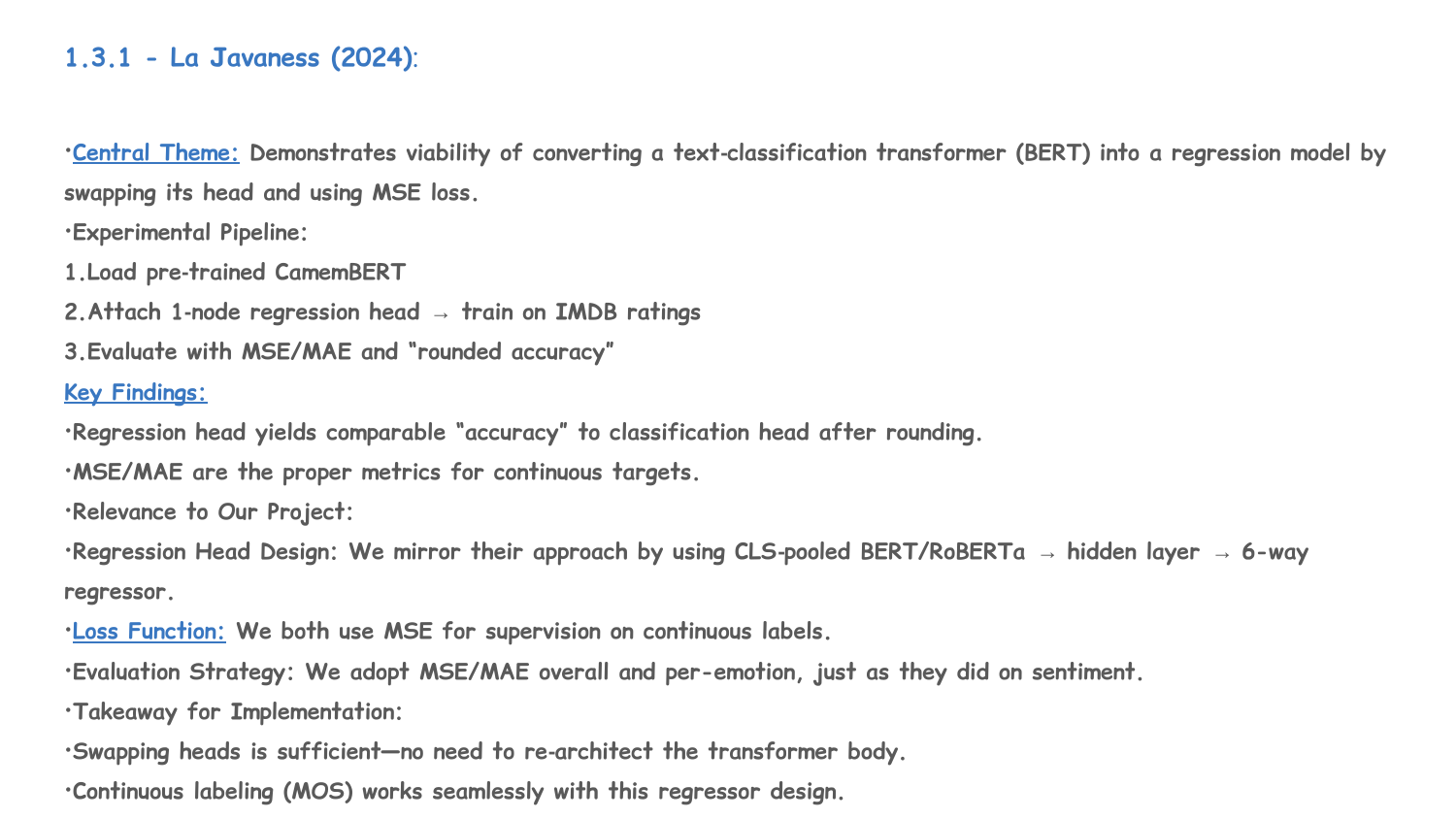

# 1.3.1 - La Javaness (2024):
Central Theme: Demonstrates viability of converting a text‐classification transformer (BERT) into a regression model by swapping its head and using MSE loss.
Experimental Pipeline:
Load pre‐trained CamemBERT
Attach 1‐node regression head → train on IMDB ratings
Evaluate with MSE/MAE and “rounded accuracy”
Key Findings:
Regression head yields comparable “accuracy” to classification head after rounding.
MSE/MAE are the proper metrics for continuous targets.
Relevance to Our Project:
Regression Head Design: We mirror their approach by using CLS‐pooled BERT/RoBERTa → hidden layer → 6-way regressor.
Loss Function: We both use MSE for supervision on continuous labels.
Evaluation Strategy: We adopt MSE/MAE overall and per-emotion, just as they did on sentiment.
Takeaway for Implementation:
Swapping heads is sufficient—no need to re‐architect the transformer body.
Continuous labeling (MOS) works seamlessly with this regressor design.